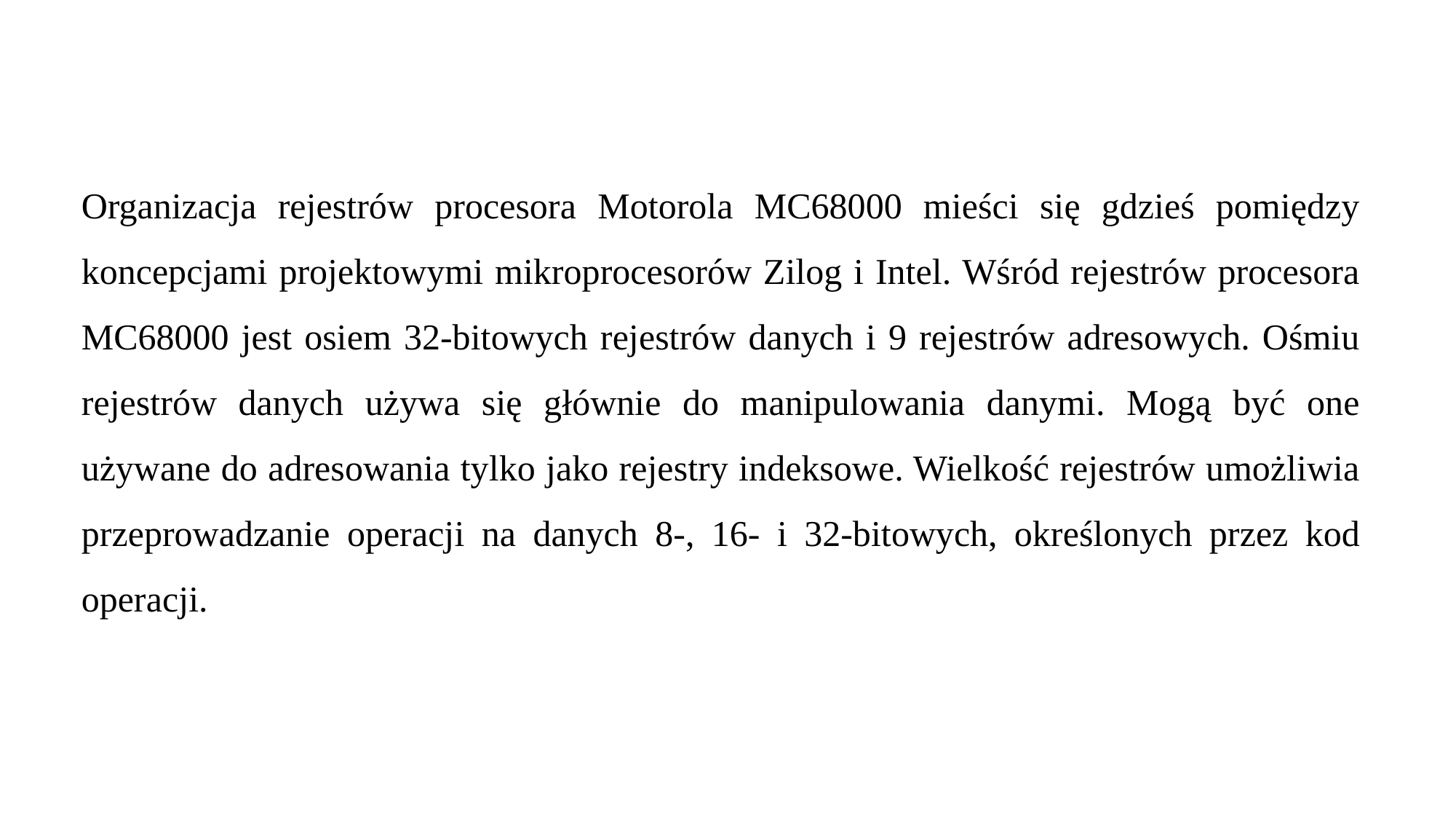

Organizacja rejestrów procesora Motorola MC68000 mieści się gdzieś pomiędzy koncepcjami projektowymi mikroprocesorów Zilog i Intel. Wśród rejestrów procesora MC68000 jest osiem 32-bitowych rejestrów danych i 9 rejestrów adresowych. Ośmiu rejestrów danych używa się głównie do manipulowania danymi. Mogą być one używane do adresowania tylko jako rejestry indeksowe. Wielkość rejestrów umożliwia przeprowadzanie operacji na danych 8-, 16- i 32-bitowych, określonych przez kod operacji.